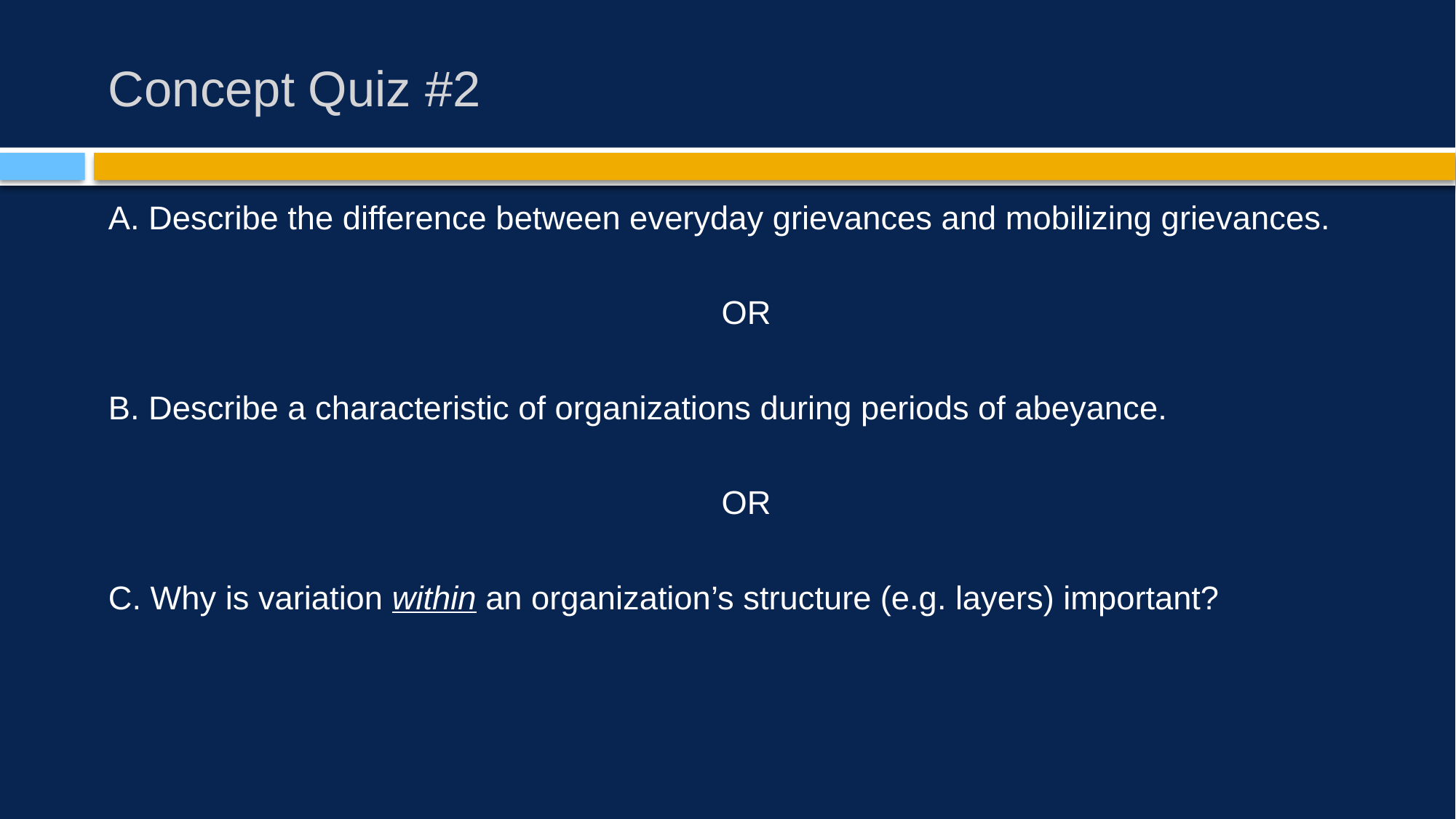

# Concept Quiz #2
A. Describe the difference between everyday grievances and mobilizing grievances.

OR

B. Describe a characteristic of organizations during periods of abeyance.

OR

C. Why is variation within an organization’s structure (e.g. layers) important?